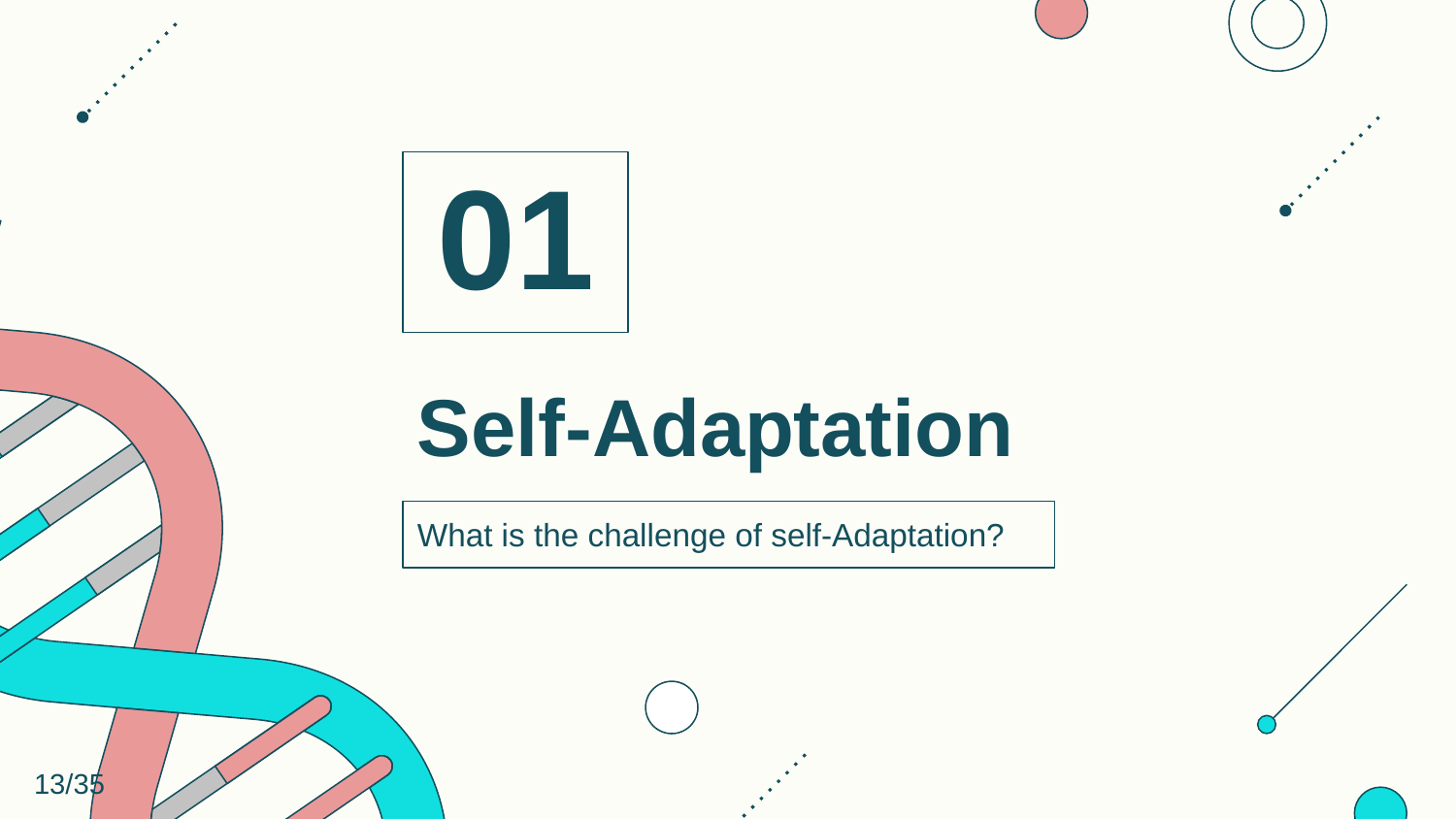

01

# Self-Adaptation
What is the challenge of self-Adaptation?

13/35